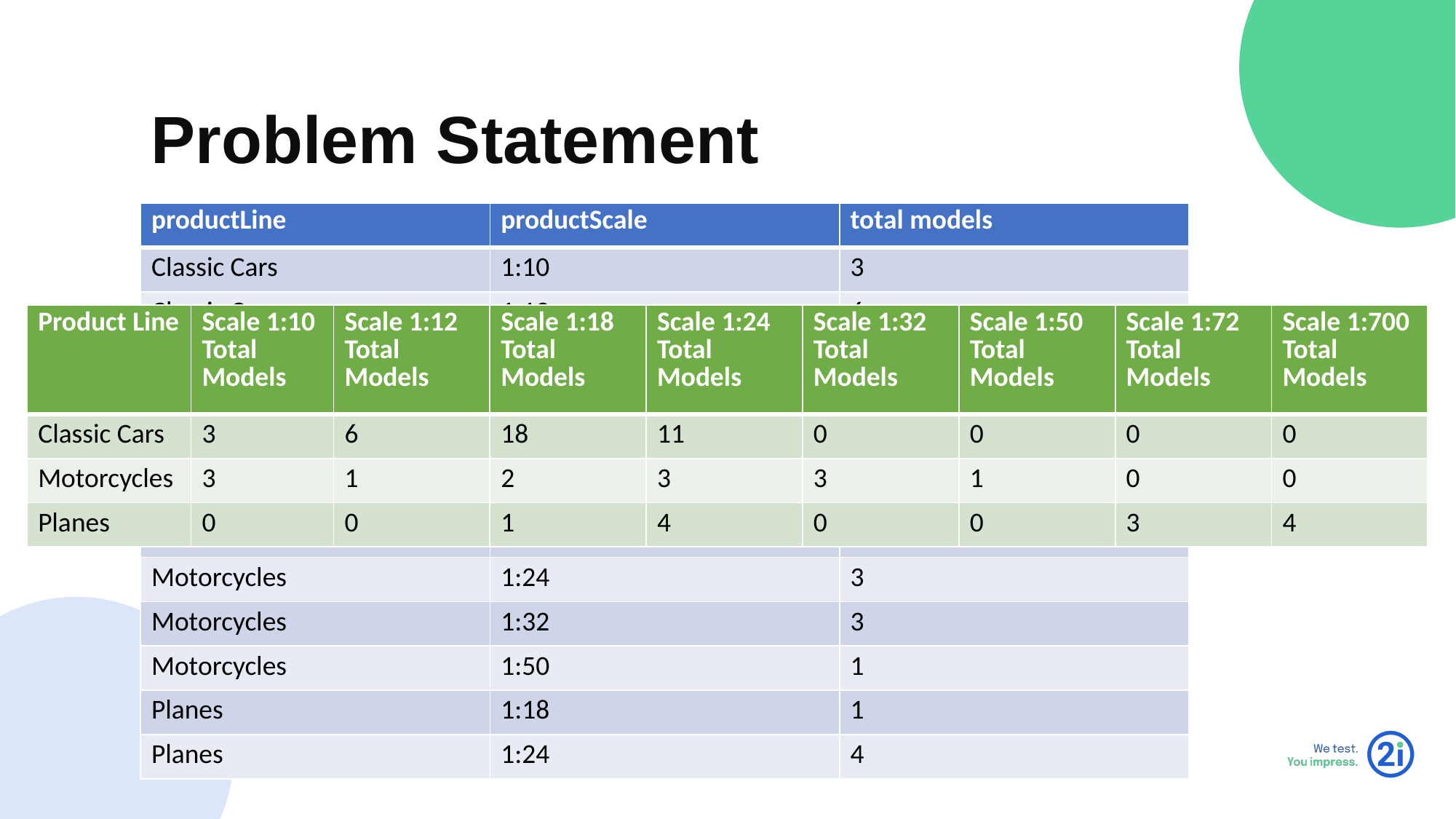

Problem Statement
| productLine | productScale | total models |
| --- | --- | --- |
| Classic Cars | 1:10 | 3 |
| Classic Cars | 1:12 | 6 |
| Classic Cars | 1:18 | 18 |
| Classic Cars | 1:24 | 11 |
| Motorcycles | 1:10 | 3 |
| Motorcycles | 1:12 | 1 |
| Motorcycles | 1:18 | 2 |
| Motorcycles | 1:24 | 3 |
| Motorcycles | 1:32 | 3 |
| Motorcycles | 1:50 | 1 |
| Planes | 1:18 | 1 |
| Planes | 1:24 | 4 |
| Product Line | Scale 1:10 Total Models | Scale 1:12 Total Models | Scale 1:18 Total Models | Scale 1:24 Total Models | Scale 1:32 Total Models | Scale 1:50 Total Models | Scale 1:72 Total Models | Scale 1:700 Total Models |
| --- | --- | --- | --- | --- | --- | --- | --- | --- |
| Classic Cars | 3 | 6 | 18 | 11 | 0 | 0 | 0 | 0 |
| Motorcycles | 3 | 1 | 2 | 3 | 3 | 1 | 0 | 0 |
| Planes | 0 | 0 | 1 | 4 | 0 | 0 | 3 | 4 |